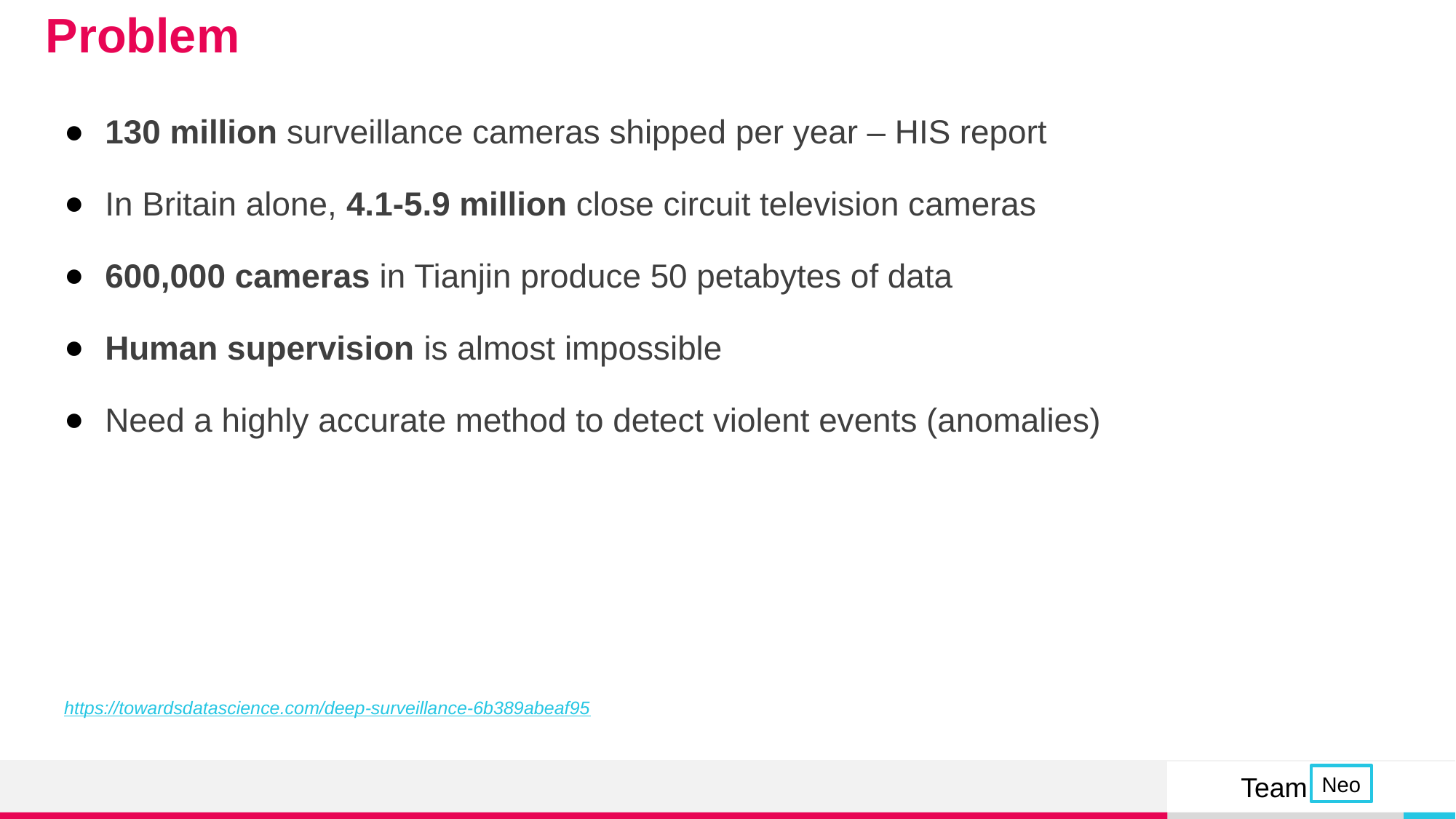

# Problem
130 million surveillance cameras shipped per year – HIS report

In Britain alone, 4.1-5.9 million close circuit television cameras

600,000 cameras in Tianjin produce 50 petabytes of data

Human supervision is almost impossible

Need a highly accurate method to detect violent events (anomalies)

https://towardsdatascience.com/deep-surveillance-6b389abeaf95
Neo